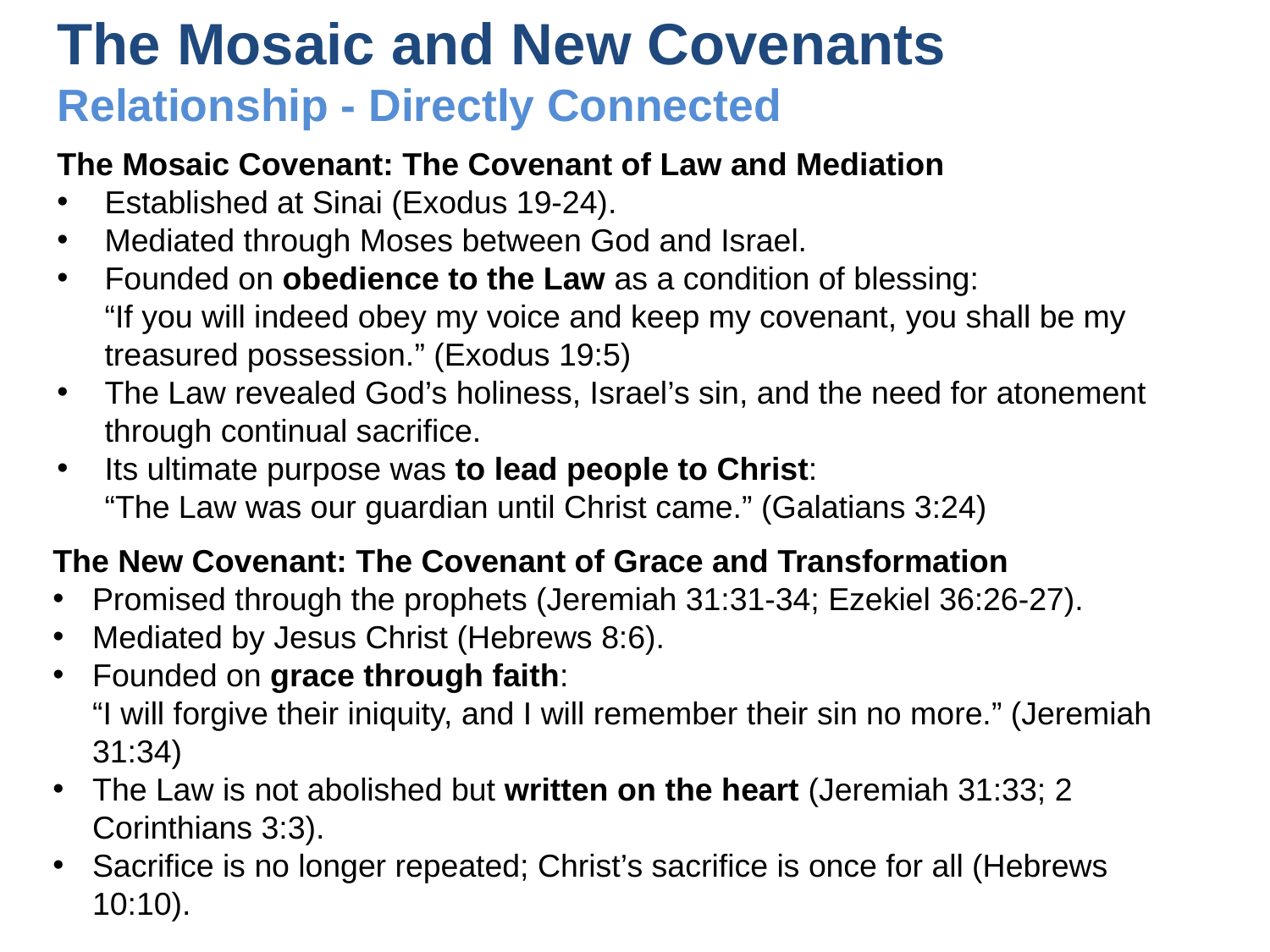

The Mosaic and New Covenants
Relationship - Directly Connected
The Mosaic Covenant: The Covenant of Law and Mediation
Established at Sinai (Exodus 19-24).
Mediated through Moses between God and Israel.
Founded on obedience to the Law as a condition of blessing:
“If you will indeed obey my voice and keep my covenant, you shall be my treasured possession.” (Exodus 19:5)
The Law revealed God’s holiness, Israel’s sin, and the need for atonement through continual sacrifice.
Its ultimate purpose was to lead people to Christ:
“The Law was our guardian until Christ came.” (Galatians 3:24)
The New Covenant: The Covenant of Grace and Transformation
Promised through the prophets (Jeremiah 31:31-34; Ezekiel 36:26-27).
Mediated by Jesus Christ (Hebrews 8:6).
Founded on grace through faith:
“I will forgive their iniquity, and I will remember their sin no more.” (Jeremiah 31:34)
The Law is not abolished but written on the heart (Jeremiah 31:33; 2 Corinthians 3:3).
Sacrifice is no longer repeated; Christ’s sacrifice is once for all (Hebrews 10:10).